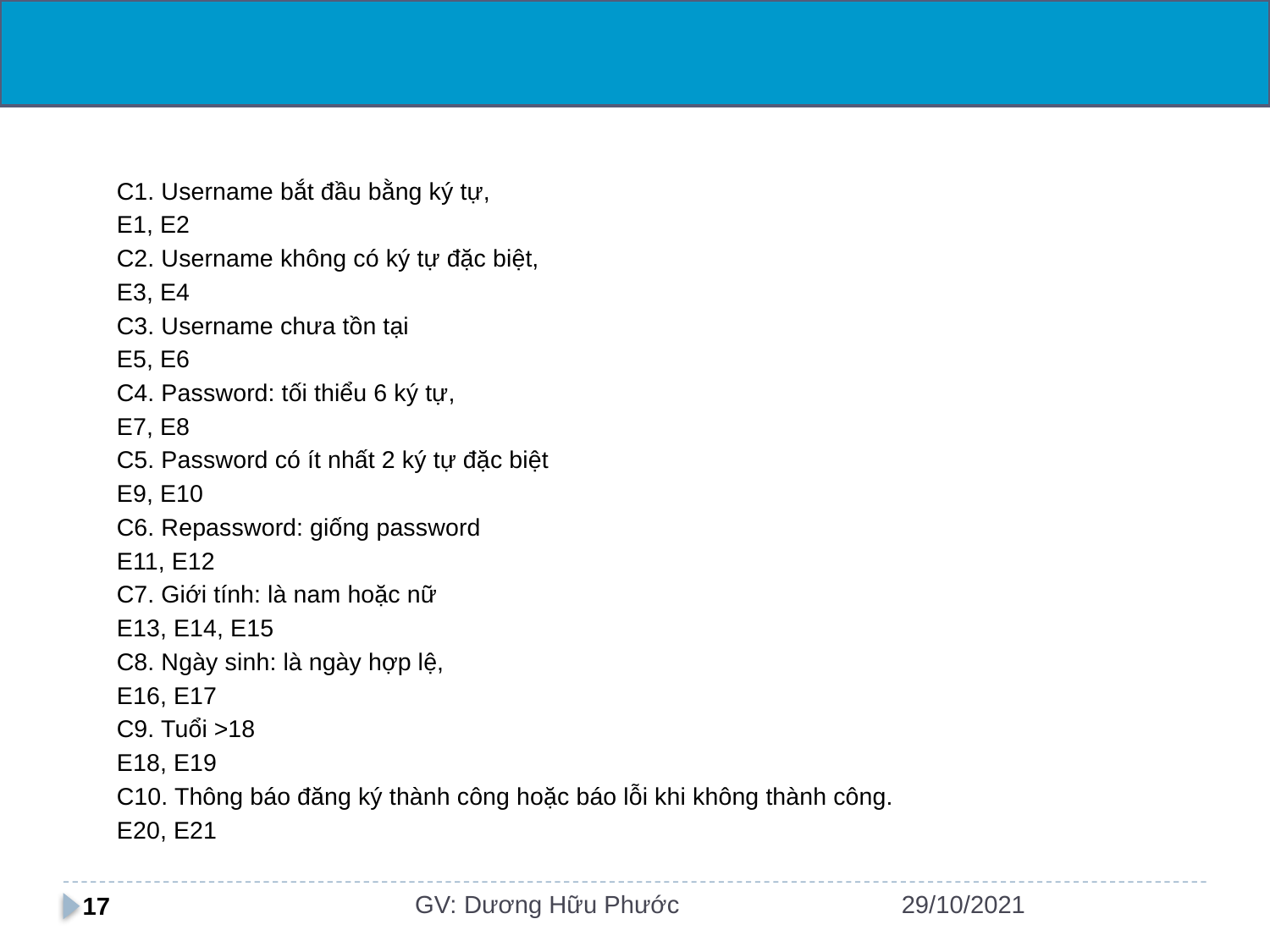

#
C1. Username bắt đầu bằng ký tự,
E1, E2
C2. Username không có ký tự đặc biệt,
E3, E4
C3. Username chưa tồn tại
E5, E6
C4. Password: tối thiểu 6 ký tự,
E7, E8
C5. Password có ít nhất 2 ký tự đặc biệt
E9, E10
C6. Repassword: giống password
E11, E12
C7. Giới tính: là nam hoặc nữ
E13, E14, E15
C8. Ngày sinh: là ngày hợp lệ,
E16, E17
C9. Tuổi >18
E18, E19
C10. Thông báo đăng ký thành công hoặc báo lỗi khi không thành công.
E20, E21

GV: Dương Hữu Phước
29/10/2021
17